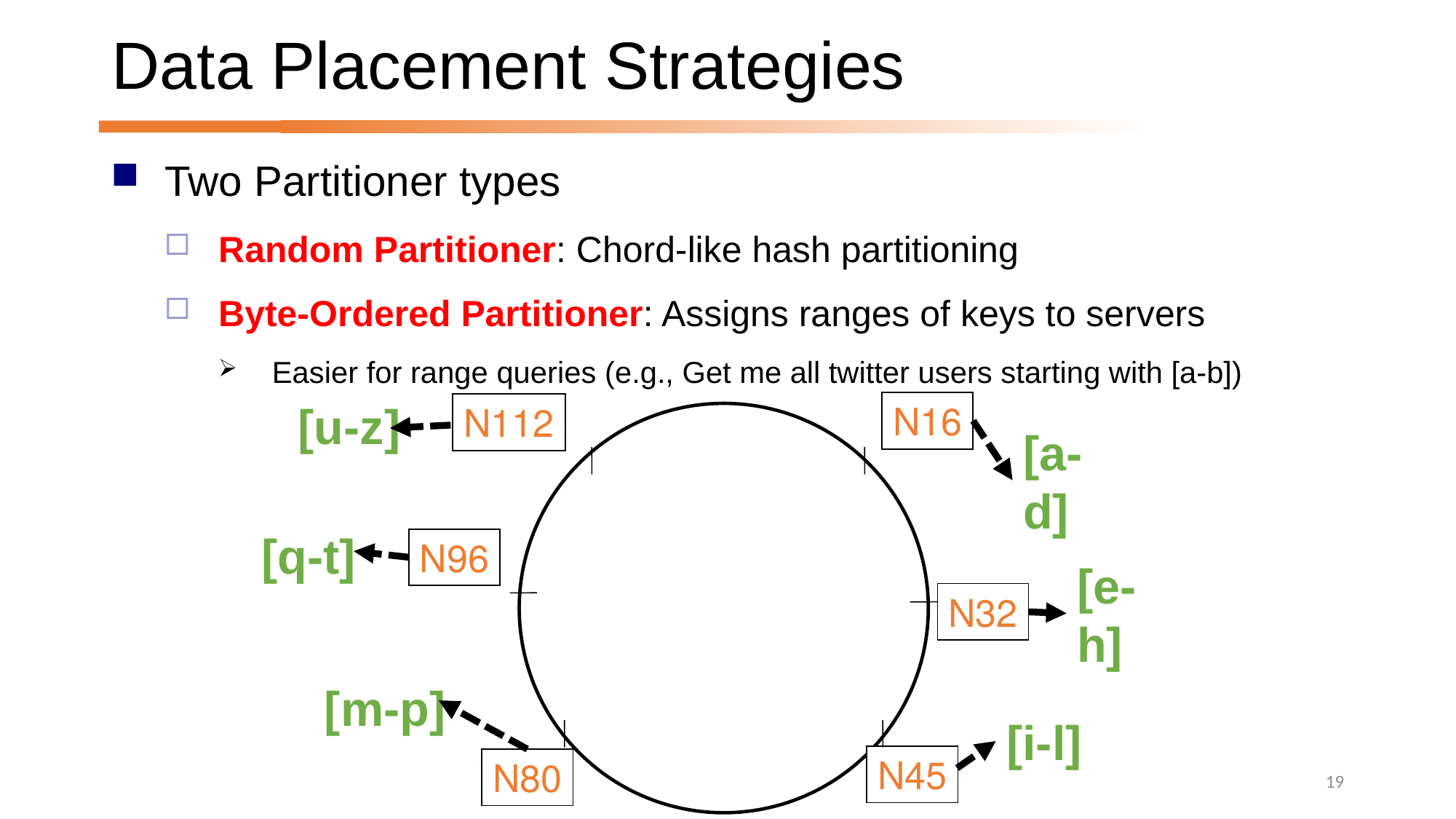

# Data Placement Strategies
Two Partitioner types
Random Partitioner: Chord-like hash partitioning
Byte-Ordered Partitioner: Assigns ranges of keys to servers
Easier for range queries (e.g., Get me all twitter users starting with [a-b])

[u-z]
N16

N112

N96

N32

N80

N45
[a-d]
[q-t]
[e-h]
[m-p]
[i-l]
19